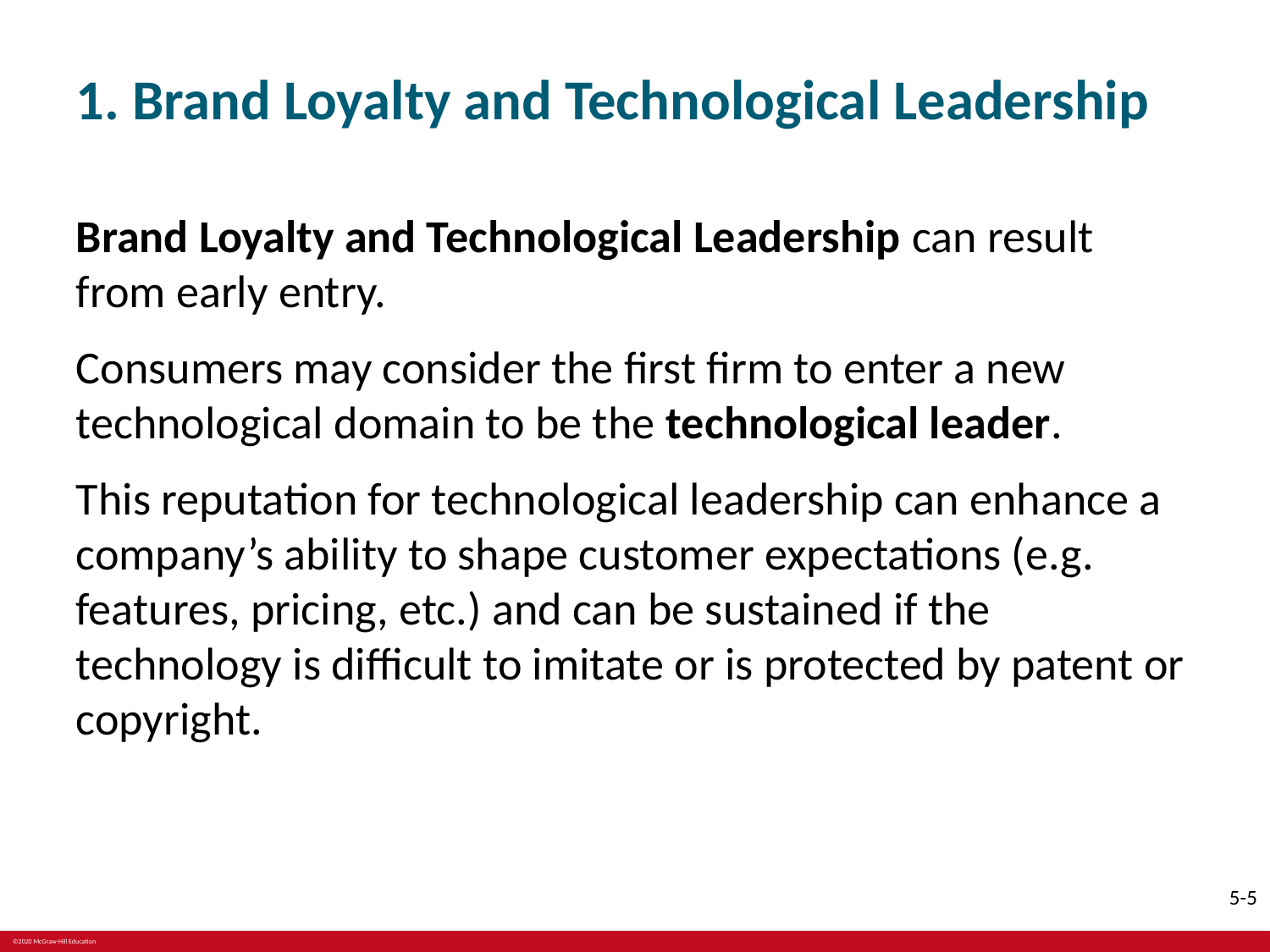

# 1. Brand Loyalty and Technological Leadership
Brand Loyalty and Technological Leadership can result from early entry.
Consumers may consider the first firm to enter a new technological domain to be the technological leader.
This reputation for technological leadership can enhance a company’s ability to shape customer expectations (e.g. features, pricing, etc.) and can be sustained if the technology is difficult to imitate or is protected by patent or copyright.